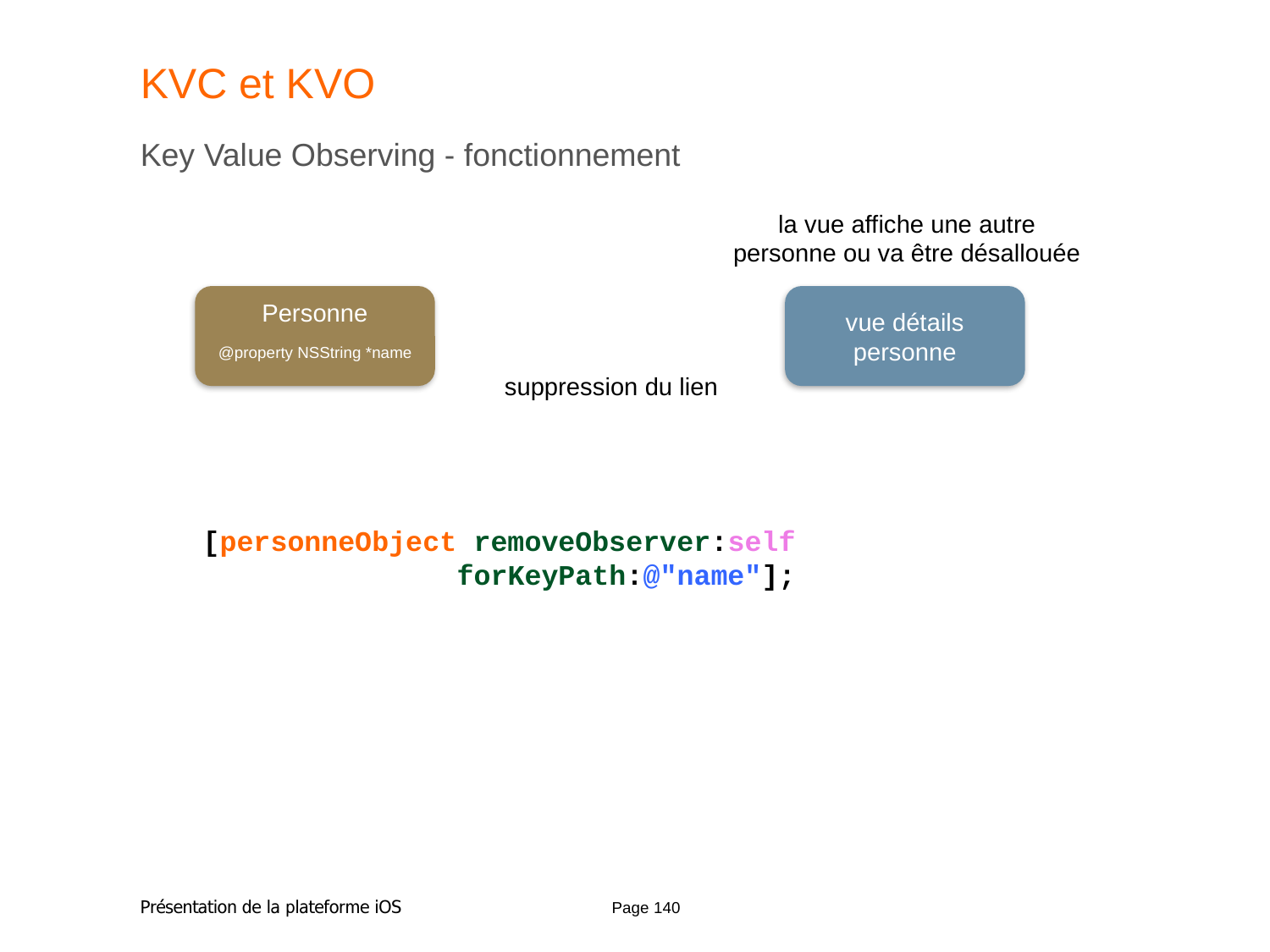

# KVC et KVO
Key Value Observing - fonctionnement
la vue affiche une autre personne ou va être désallouée
Personne
@property NSString *name
vue détails personne
suppression du lien
[personneObject removeObserver:self
		forKeyPath:@"name"];
Présentation de la plateforme iOS